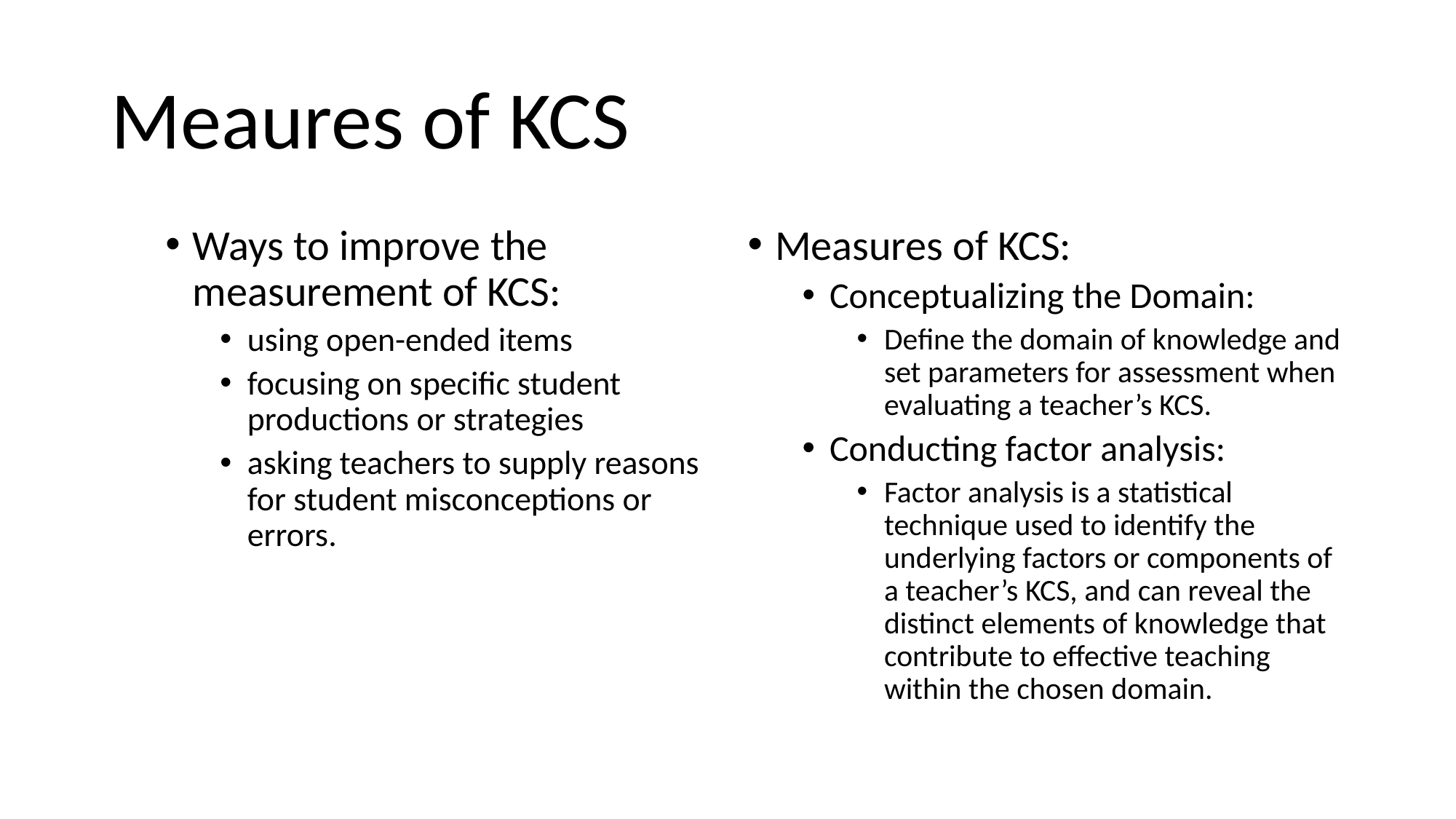

# Meaures of KCS
Ways to improve the measurement of KCS:
using open-ended items
focusing on specific student productions or strategies
asking teachers to supply reasons for student misconceptions or errors.
Measures of KCS:
Conceptualizing the Domain:
Define the domain of knowledge and set parameters for assessment when evaluating a teacher’s KCS.
Conducting factor analysis:
Factor analysis is a statistical technique used to identify the underlying factors or components of a teacher’s KCS, and can reveal the distinct elements of knowledge that contribute to effective teaching within the chosen domain.